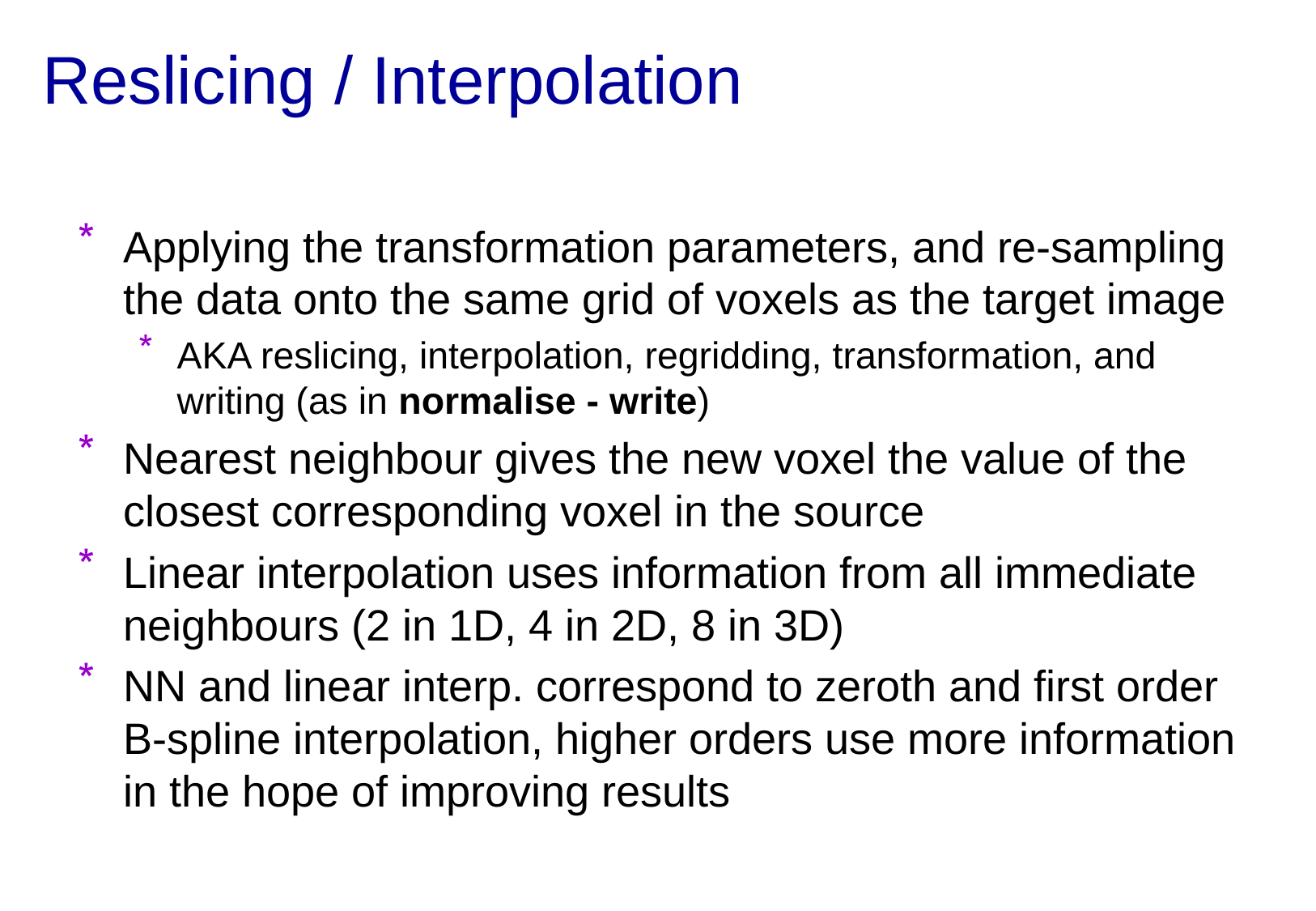

# Reslicing / Interpolation
Applying the transformation parameters, and re-sampling the data onto the same grid of voxels as the target image
AKA reslicing, interpolation, regridding, transformation, and writing (as in normalise - write)
Nearest neighbour gives the new voxel the value of the closest corresponding voxel in the source
Linear interpolation uses information from all immediate neighbours (2 in 1D, 4 in 2D, 8 in 3D)
NN and linear interp. correspond to zeroth and first order B-spline interpolation, higher orders use more information in the hope of improving results